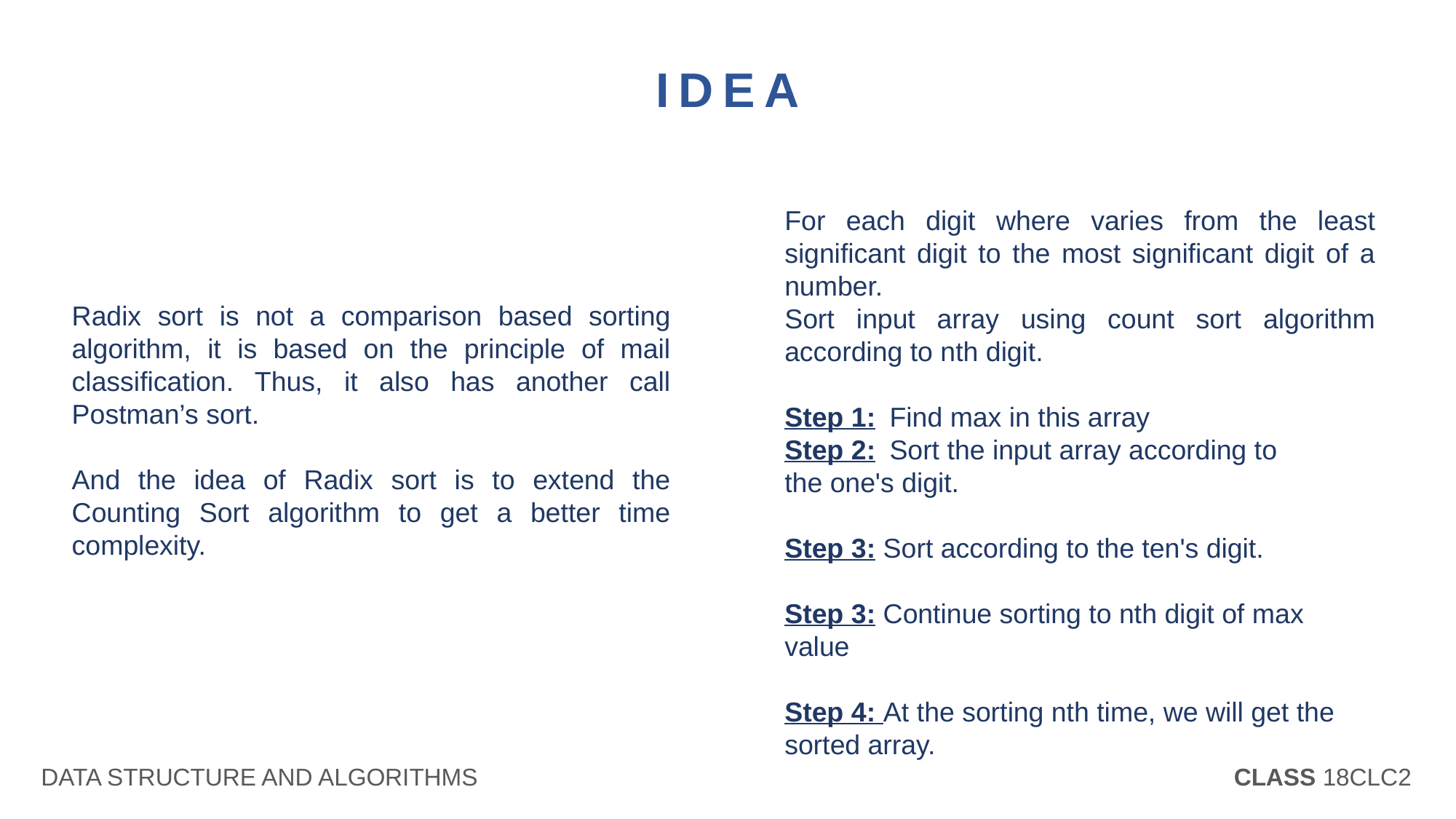

IDEA
For each digit where varies from the least significant digit to the most significant digit of a number.
Sort input array using count sort algorithm according to nth digit.

Step 1:  Find max in this array
Step 2:  Sort the input array according to the one's digit.

Step 3: Sort according to the ten's digit.

Step 3: Continue sorting to nth digit of max value

Step 4: At the sorting nth time, we will get the sorted array.
Radix sort is not a comparison based sorting algorithm, it is based on the principle of mail classification. Thus, it also has another call Postman’s sort.

And the idea of Radix sort is to extend the Counting Sort algorithm to get a better time complexity.
DATA STRUCTURE AND ALGORITHMS
CLASS 18CLC2